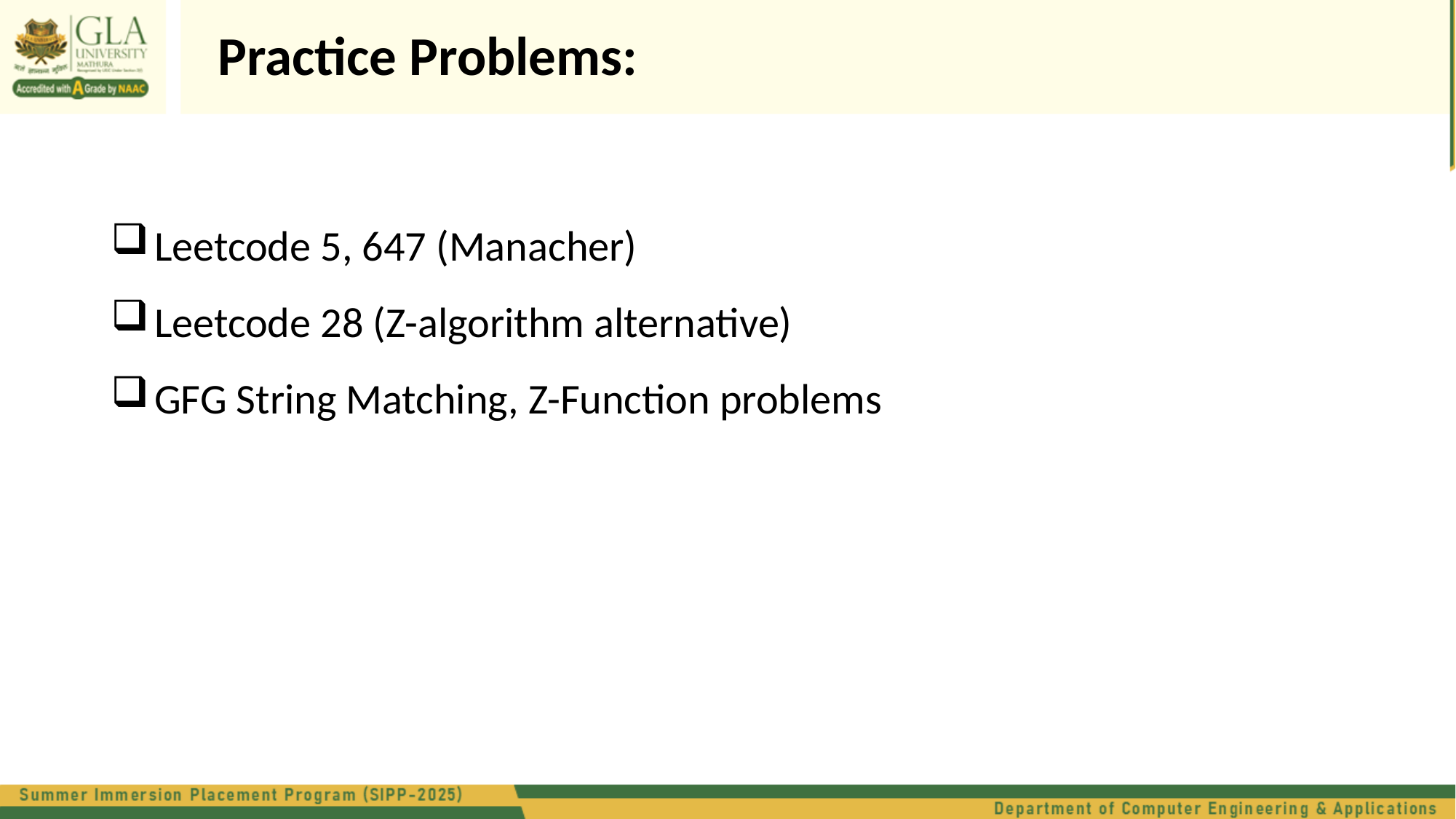

Practice Problems:
Leetcode 5, 647 (Manacher)
Leetcode 28 (Z-algorithm alternative)
GFG String Matching, Z-Function problems